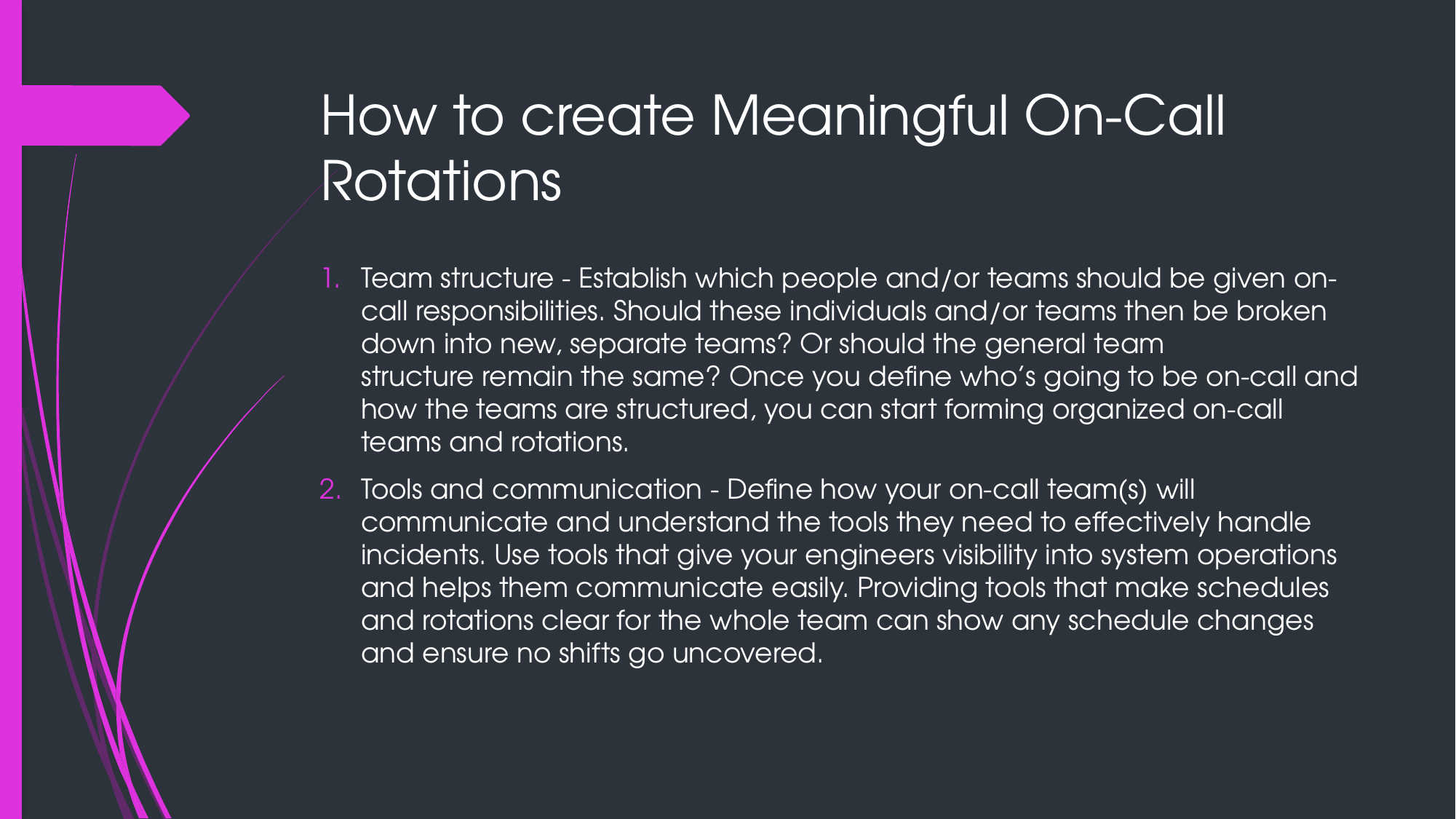

# How to create Meaningful On-Call Rotations
Team structure - Establish which people and/or teams should be given on-call responsibilities. Should these individuals and/or teams then be broken down into new, separate teams? Or should the general team structure remain the same? Once you define who’s going to be on-call and how the teams are structured, you can start forming organized on-call teams and rotations.
Tools and communication - Define how your on-call team(s) will communicate and understand the tools they need to effectively handle incidents. Use tools that give your engineers visibility into system operations and helps them communicate easily. Providing tools that make schedules and rotations clear for the whole team can show any schedule changes and ensure no shifts go uncovered.